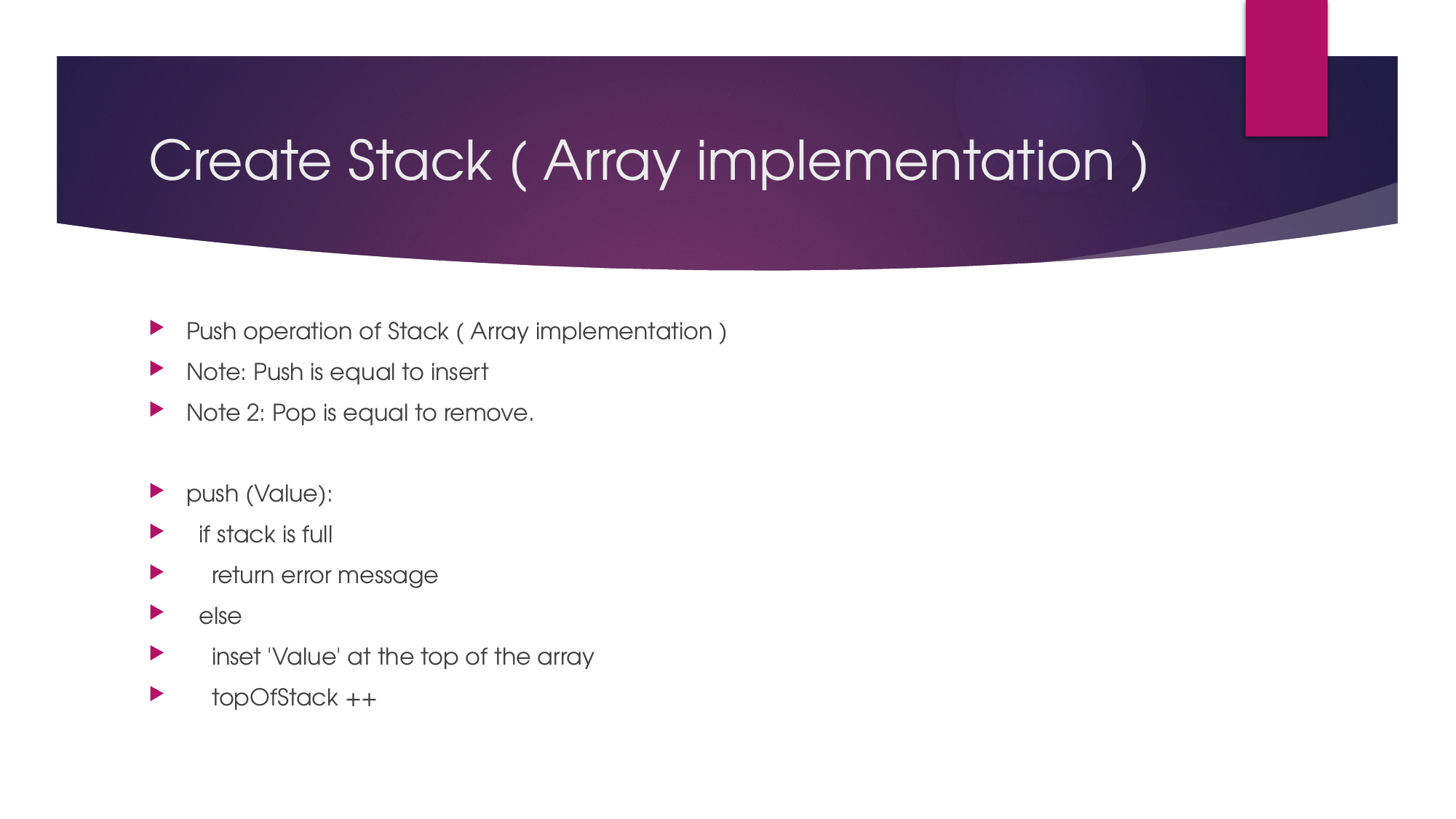

# Create Stack ( Array implementation )
Push operation of Stack ( Array implementation )
Note: Push is equal to insert
Note 2: Pop is equal to remove.

push (Value):
  if stack is full
    return error message
  else
    inset 'Value' at the top of the array
    topOfStack ++